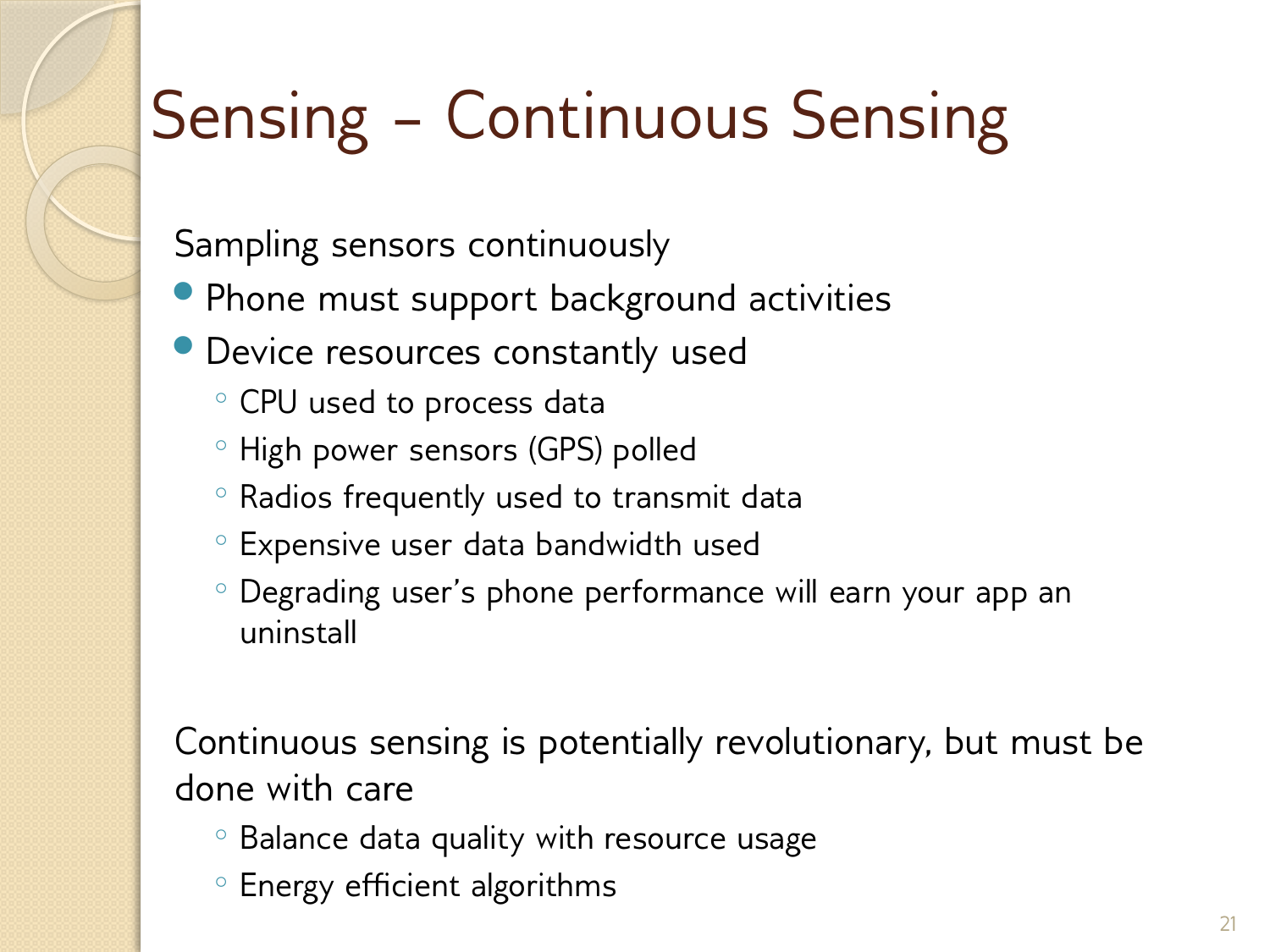

# Sensing – Continuous Sensing
Sampling sensors continuously
Phone must support background activities
Device resources constantly used
CPU used to process data
High power sensors (GPS) polled
Radios frequently used to transmit data
Expensive user data bandwidth used
Degrading user’s phone performance will earn your app an uninstall

Continuous sensing is potentially revolutionary, but must be done with care
Balance data quality with resource usage
Energy efficient algorithms
21